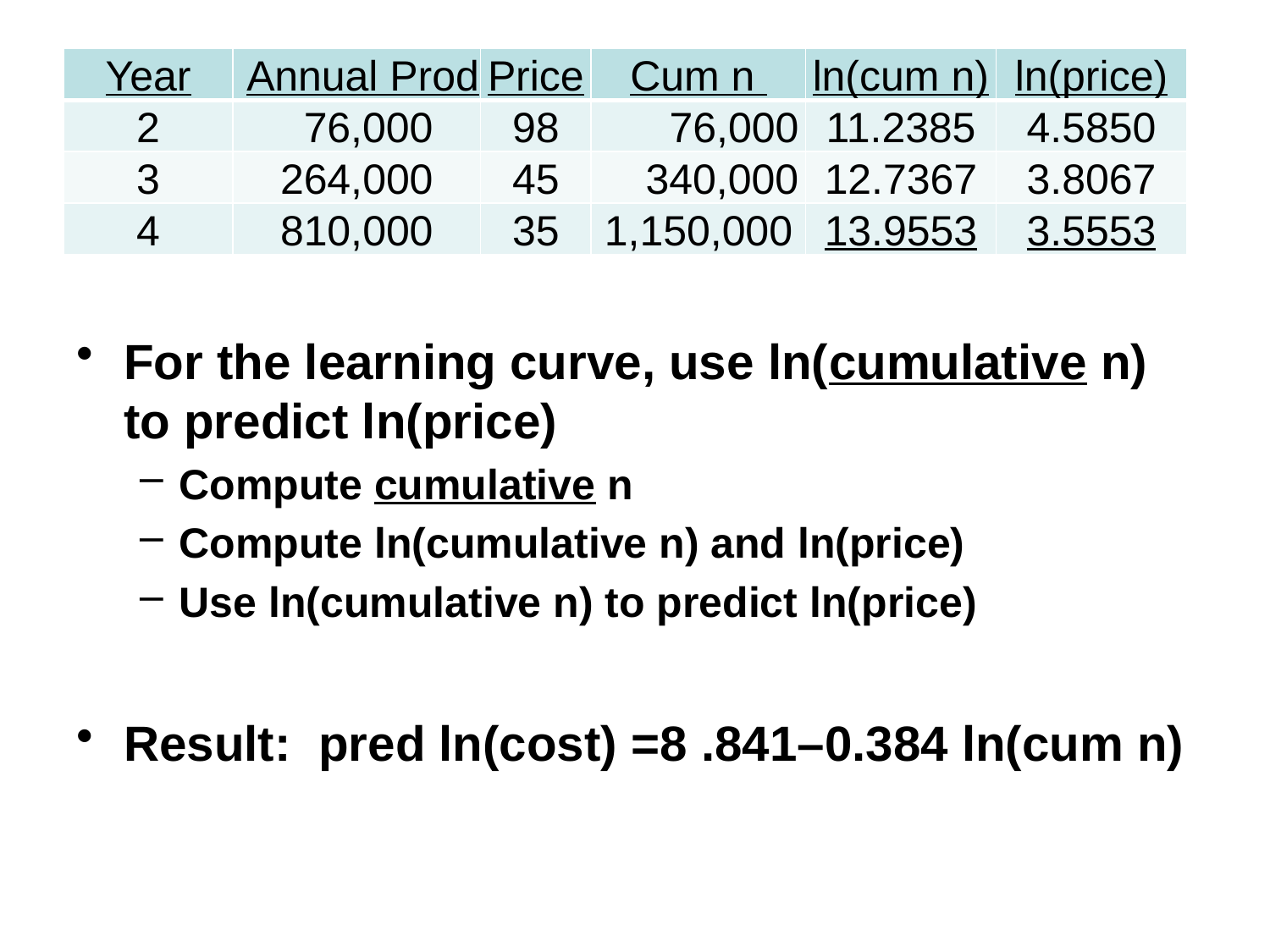

For the learning curve, use ln(cumulative n) to predict ln(price)
Compute cumulative n
Compute ln(cumulative n) and ln(price)
Use ln(cumulative n) to predict ln(price)

Result:  pred ln(cost) =8 .841–0.384 ln(cum n)

| Year | Annual Prod | Price | Cum n | ln(cum n) | ln(price) |
| --- | --- | --- | --- | --- | --- |
| 2 | 76,000 | 98 | 76,000 | 11.2385 | 4.5850 |
| 3 | 264,000 | 45 | 340,000 | 12.7367 | 3.8067 |
| 4 | 810,000 | 35 | 1,150,000 | 13.9553 | 3.5553 |
76
#